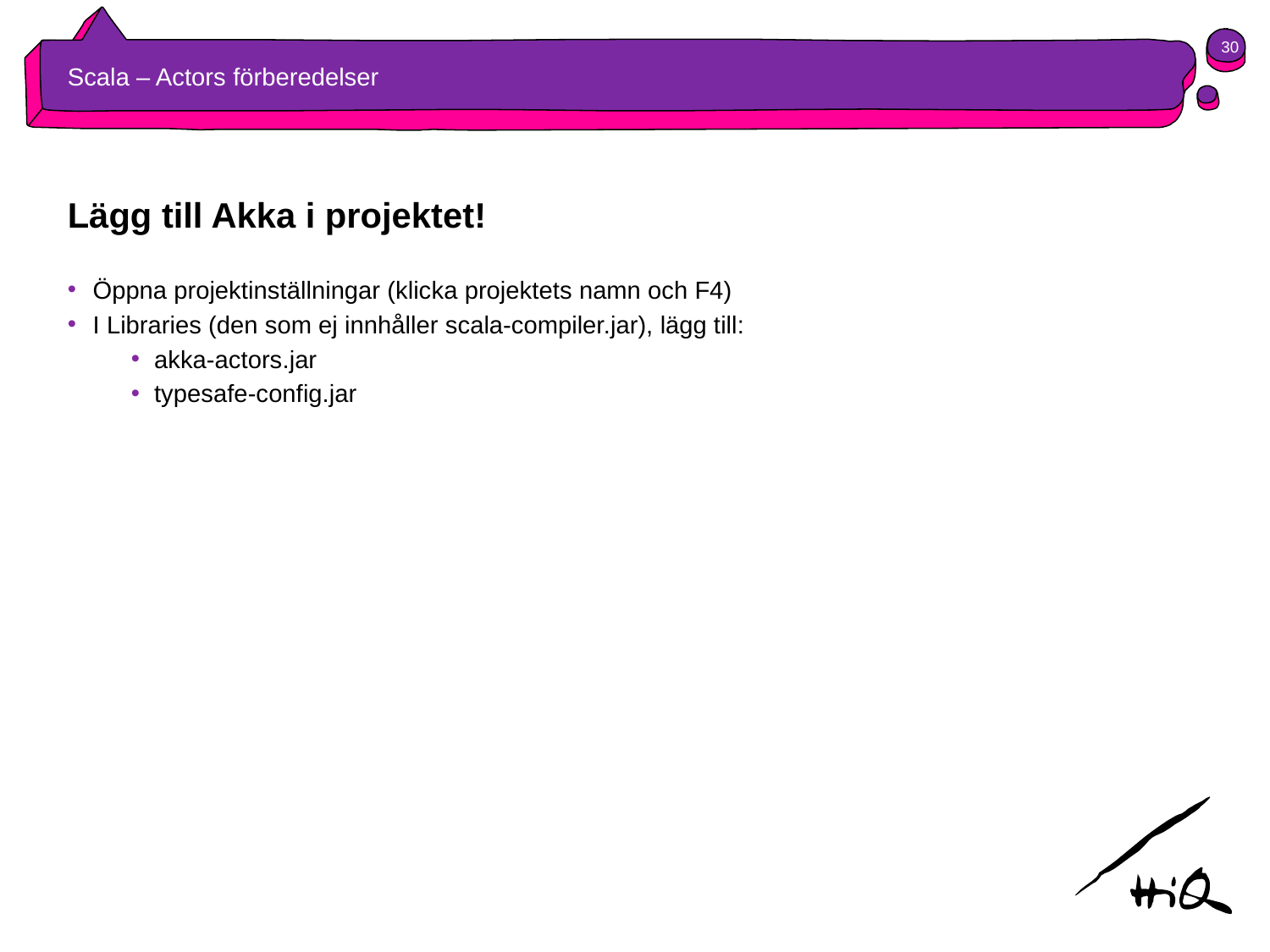

30
# Scala – Actors förberedelser
Lägg till Akka i projektet!

Öppna projektinställningar (klicka projektets namn och F4)
I Libraries (den som ej innhåller scala-compiler.jar), lägg till:
akka-actors.jar
typesafe-config.jar